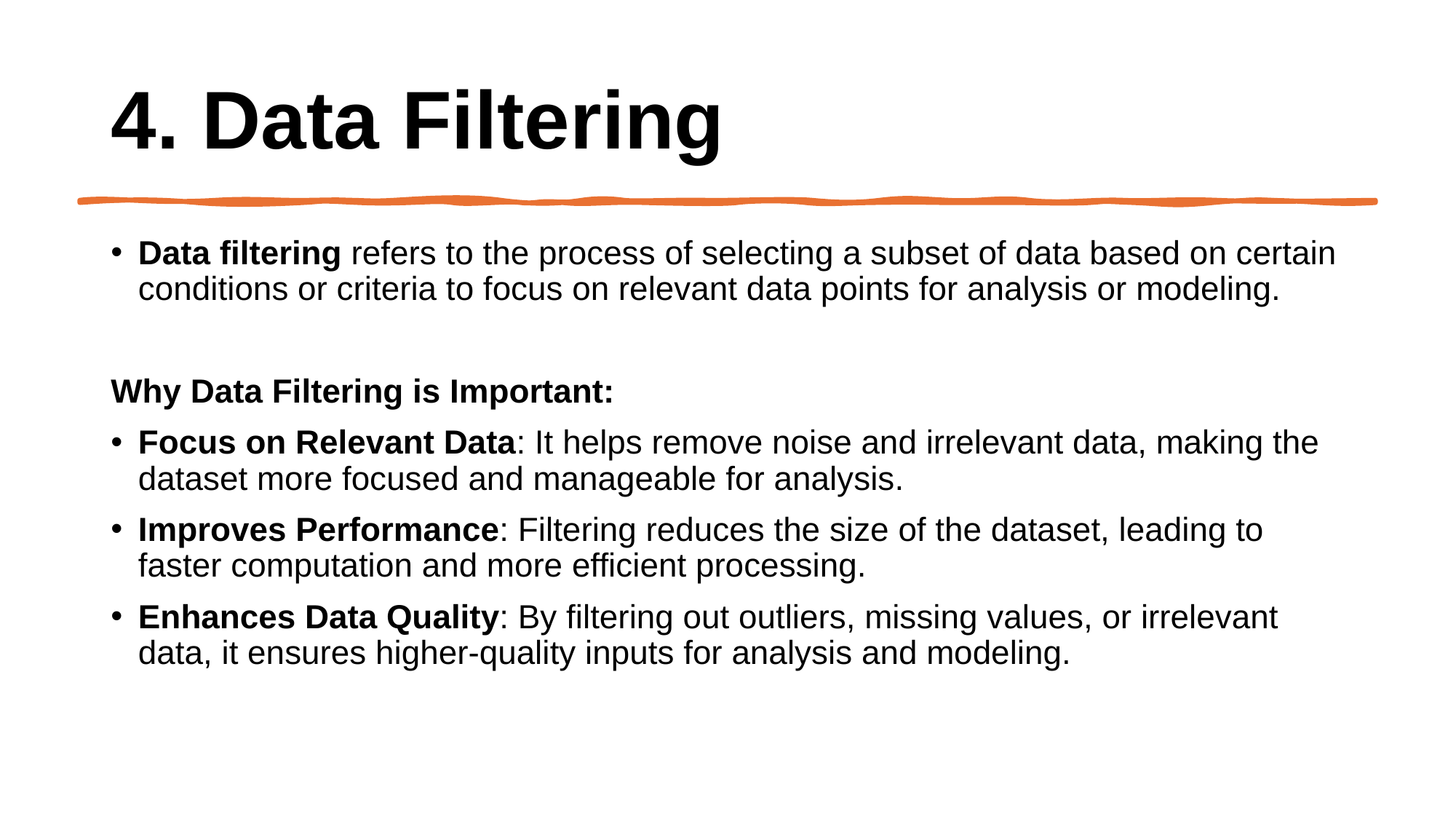

# 4. Data Filtering

Data filtering refers to the process of selecting a subset of data based on certain conditions or criteria to focus on relevant data points for analysis or modeling.

Why Data Filtering is Important:
Focus on Relevant Data: It helps remove noise and irrelevant data, making the dataset more focused and manageable for analysis.
Improves Performance: Filtering reduces the size of the dataset, leading to faster computation and more efficient processing.
Enhances Data Quality: By filtering out outliers, missing values, or irrelevant data, it ensures higher-quality inputs for analysis and modeling.